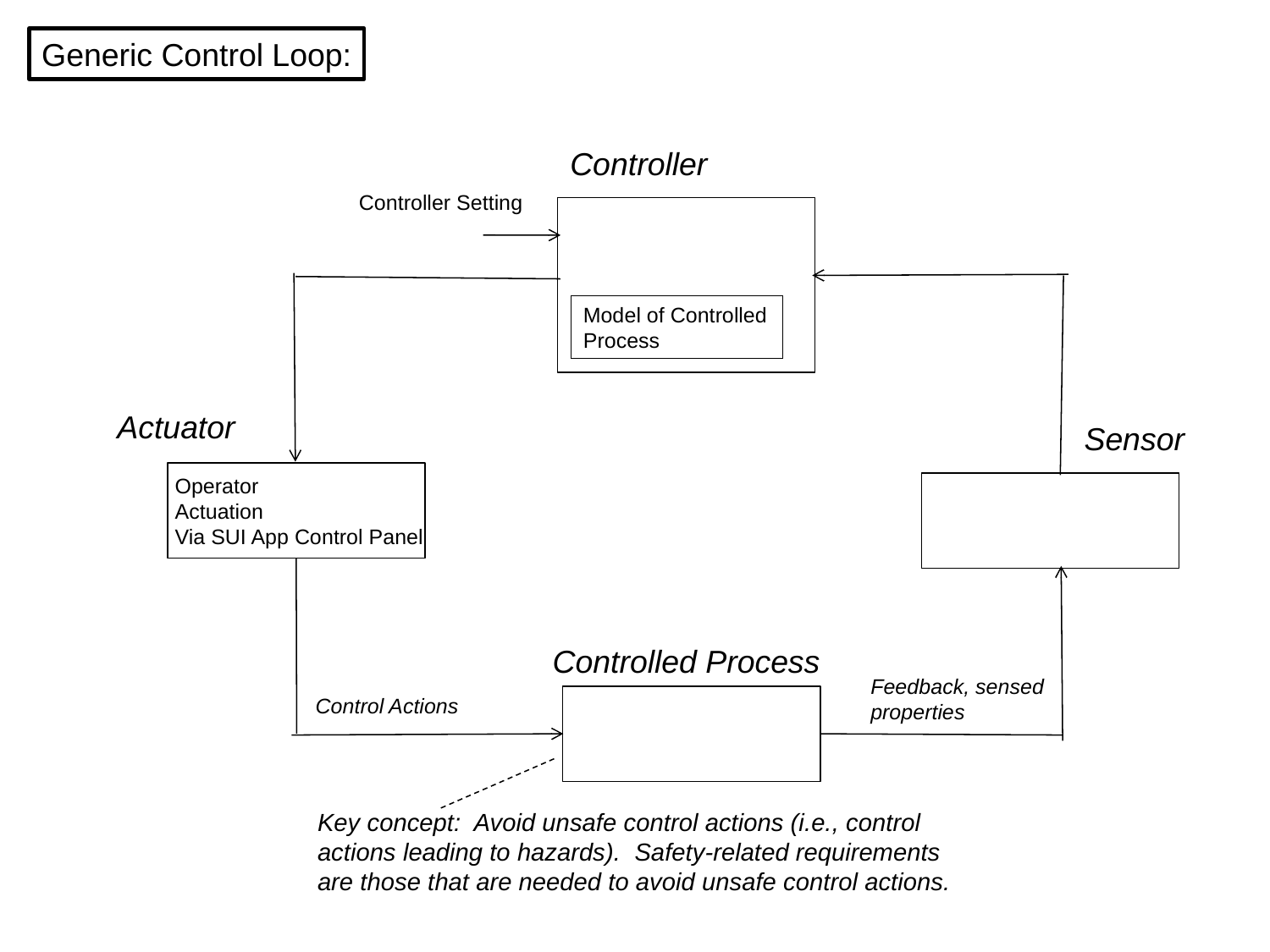

Generic Control Loop:
Controller
Controller Setting

Model of Controlled Process
Actuator
Sensor

Operator
Actuation
Via SUI App Control Panel

Controlled Process
Feedback, sensed properties
Control Actions

Key concept:  Avoid unsafe control actions (i.e., control actions leading to hazards).  Safety-related requirements are those that are needed to avoid unsafe control actions.